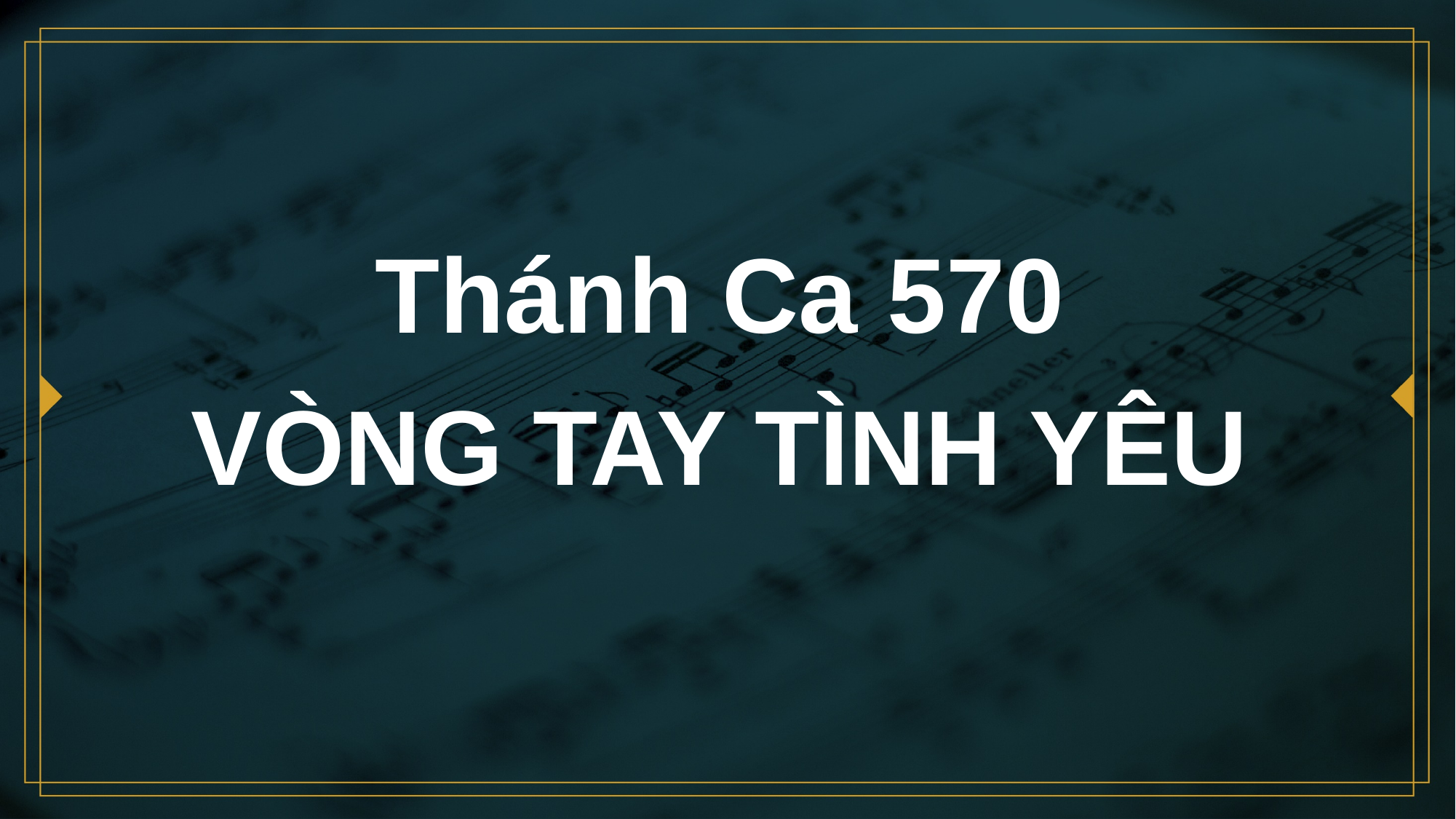

# Thánh Ca 570 VÒNG TAY TÌNH YÊU